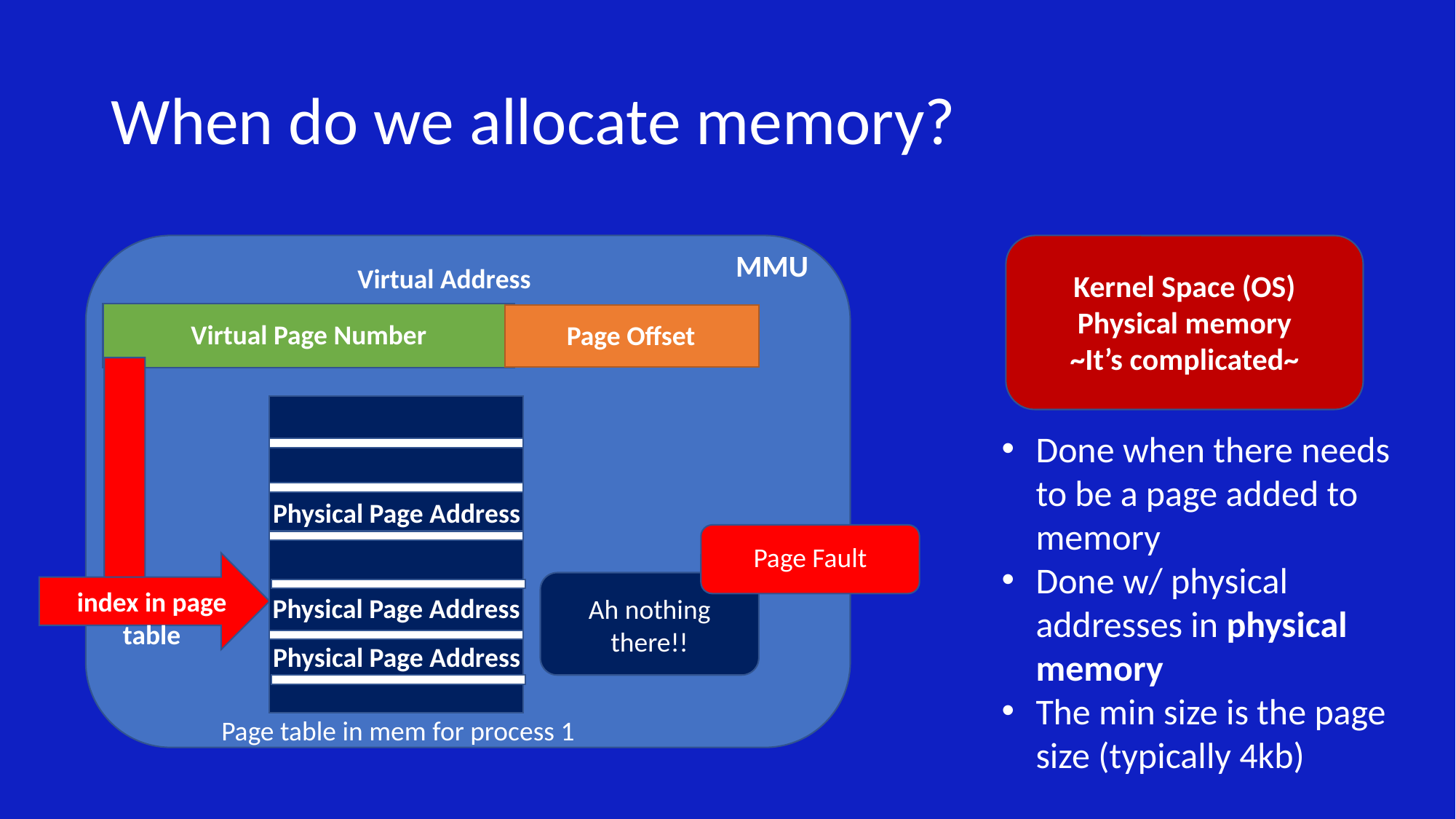

# When do we allocate memory?

MMU
Virtual Address
Kernel Space (OS)
Physical memory
~It’s complicated~

Virtual Page Number
Page Offset

Done when there needs to be a page added to memory
Done w/ physical addresses in physical memory
The min size is the page size (typically 4kb)

Physical Page Address

Page Fault

index in page table

Physical Page Address
Ah nothing there!!

Physical Page Address

Page table in mem for process 1